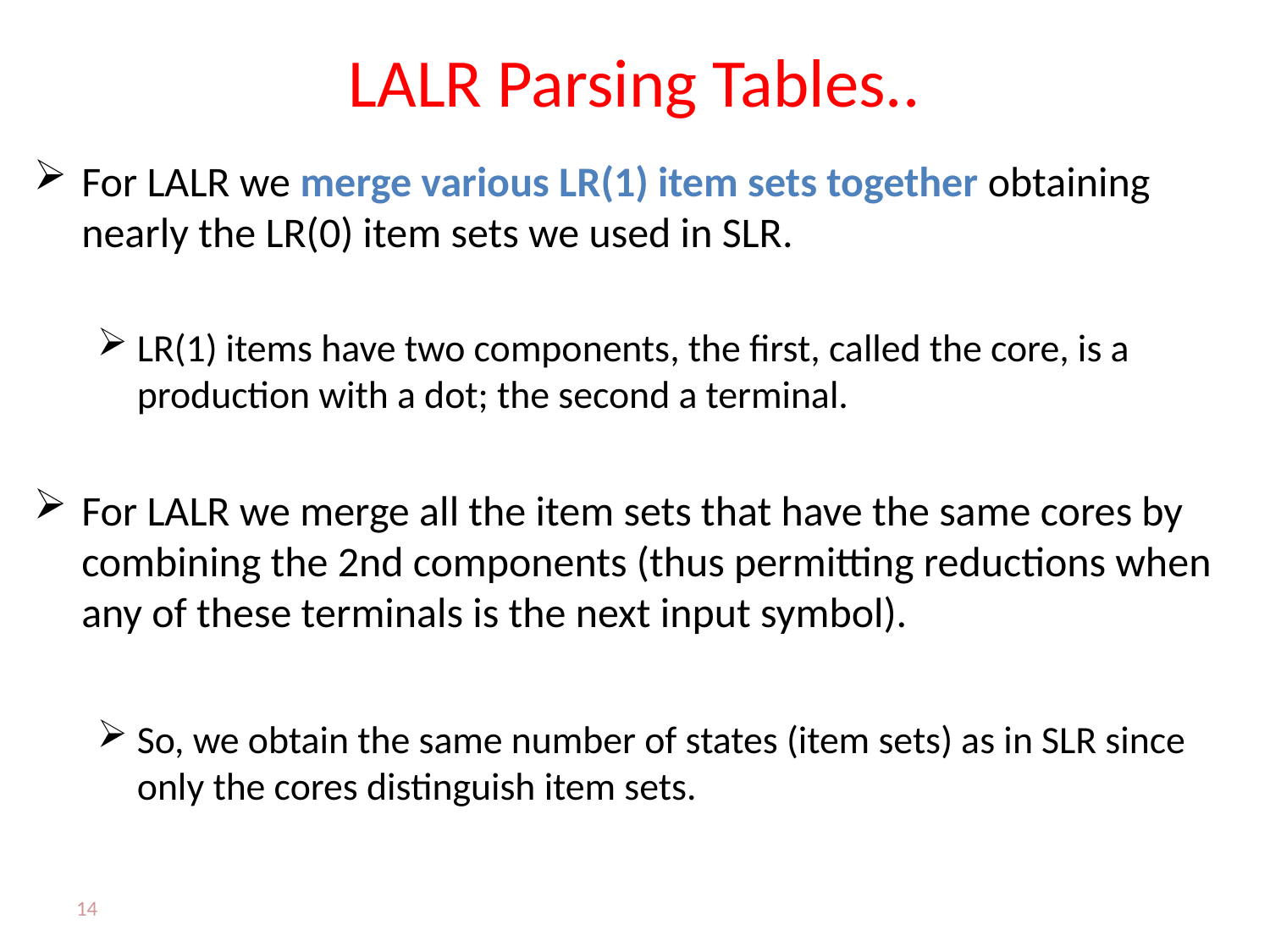

# LALR Parsing Tables..
For LALR we merge various LR(1) item sets together obtaining nearly the LR(0) item sets we used in SLR.

LR(1) items have two components, the first, called the core, is a production with a dot; the second a terminal.

For LALR we merge all the item sets that have the same cores by combining the 2nd components (thus permitting reductions when any of these terminals is the next input symbol).

So, we obtain the same number of states (item sets) as in SLR since only the cores distinguish item sets.
14